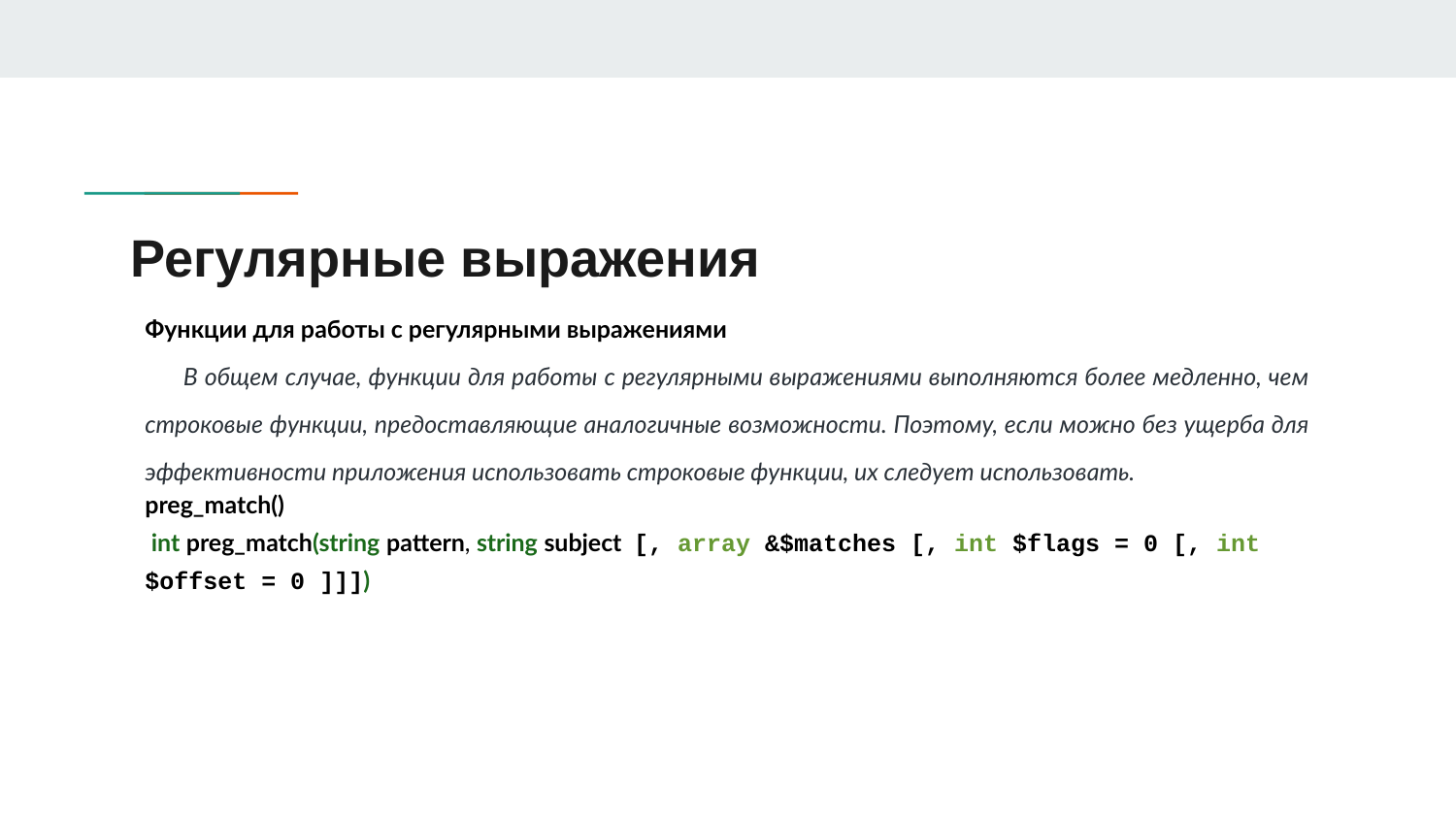

# Регулярные выражения
Функции для работы с регулярными выражениями
В общем случае, функции для работы с регулярными выражениями выполняются более медленно, чем строковые функции, предоставляющие аналогичные возможности. Поэтому, если можно без ущерба для эффективности приложения использовать строковые функции, их следует использовать.
preg_match()
 int preg_match(string pattern, string subject  [, array &$matches [, int $flags = 0 [, int $offset = 0 ]]])